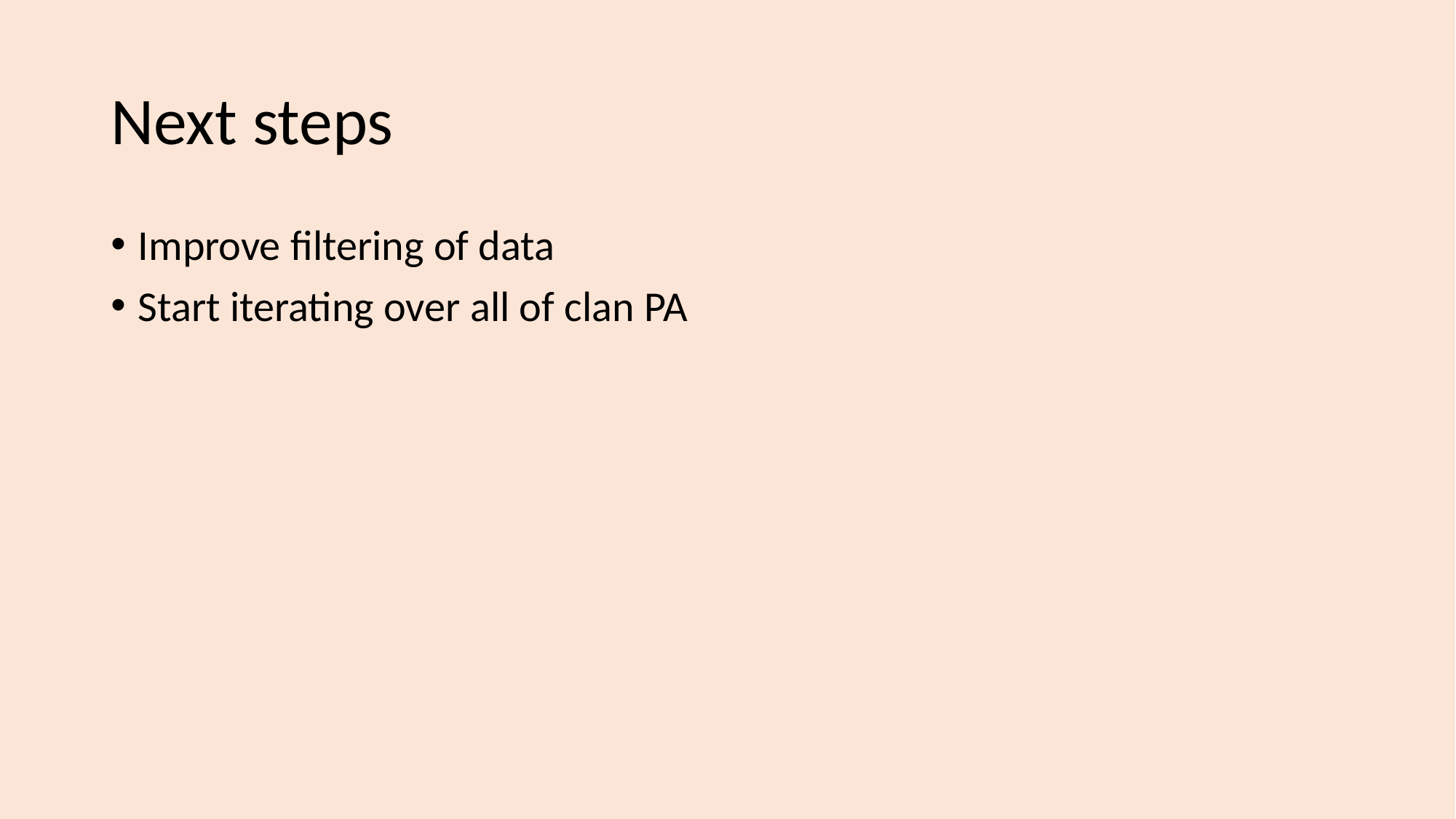

# Next steps
Improve filtering of data
Start iterating over all of clan PA